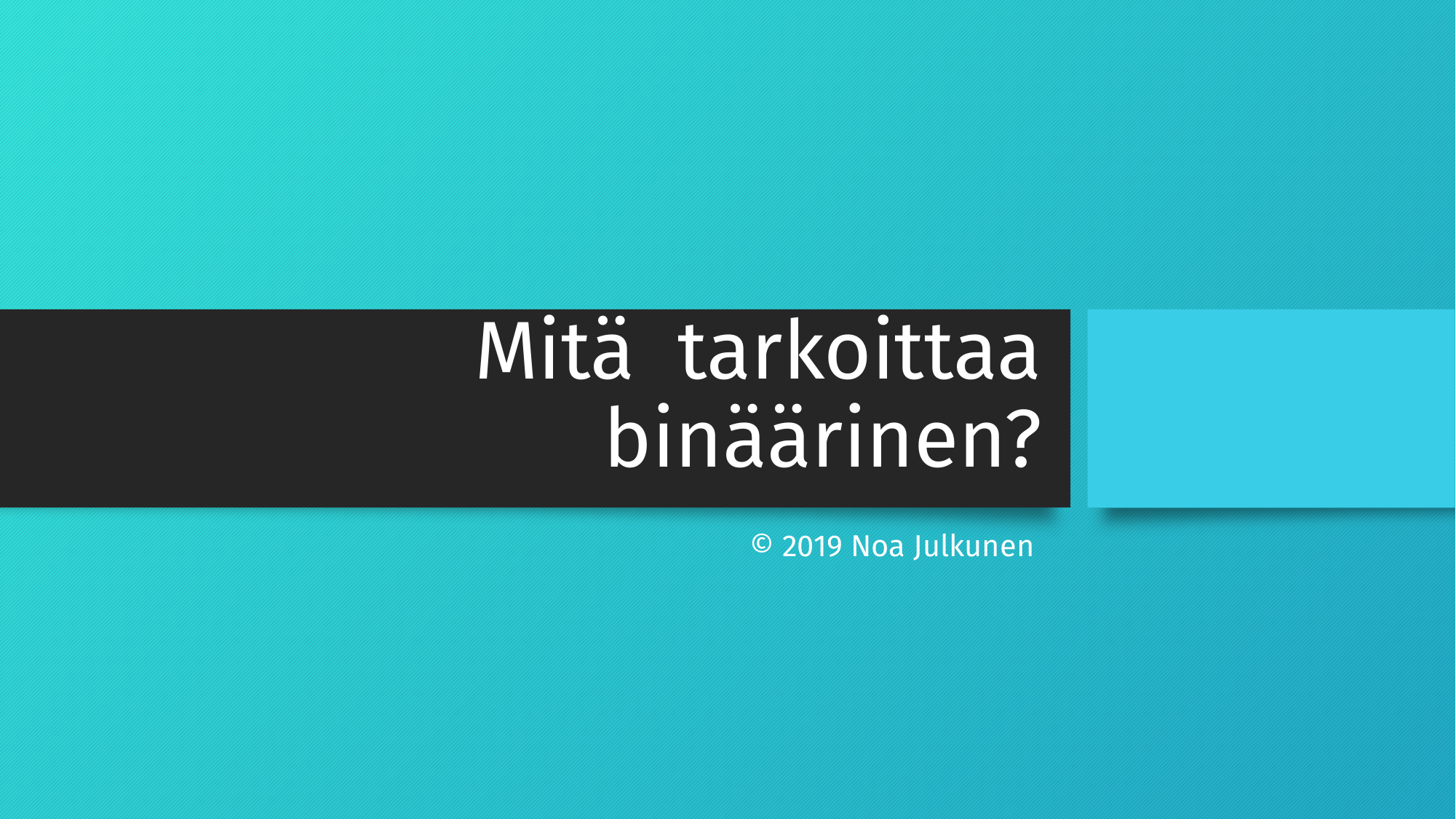

# Mitä  tarkoittaa binäärinen?
© 2019 Noa Julkunen